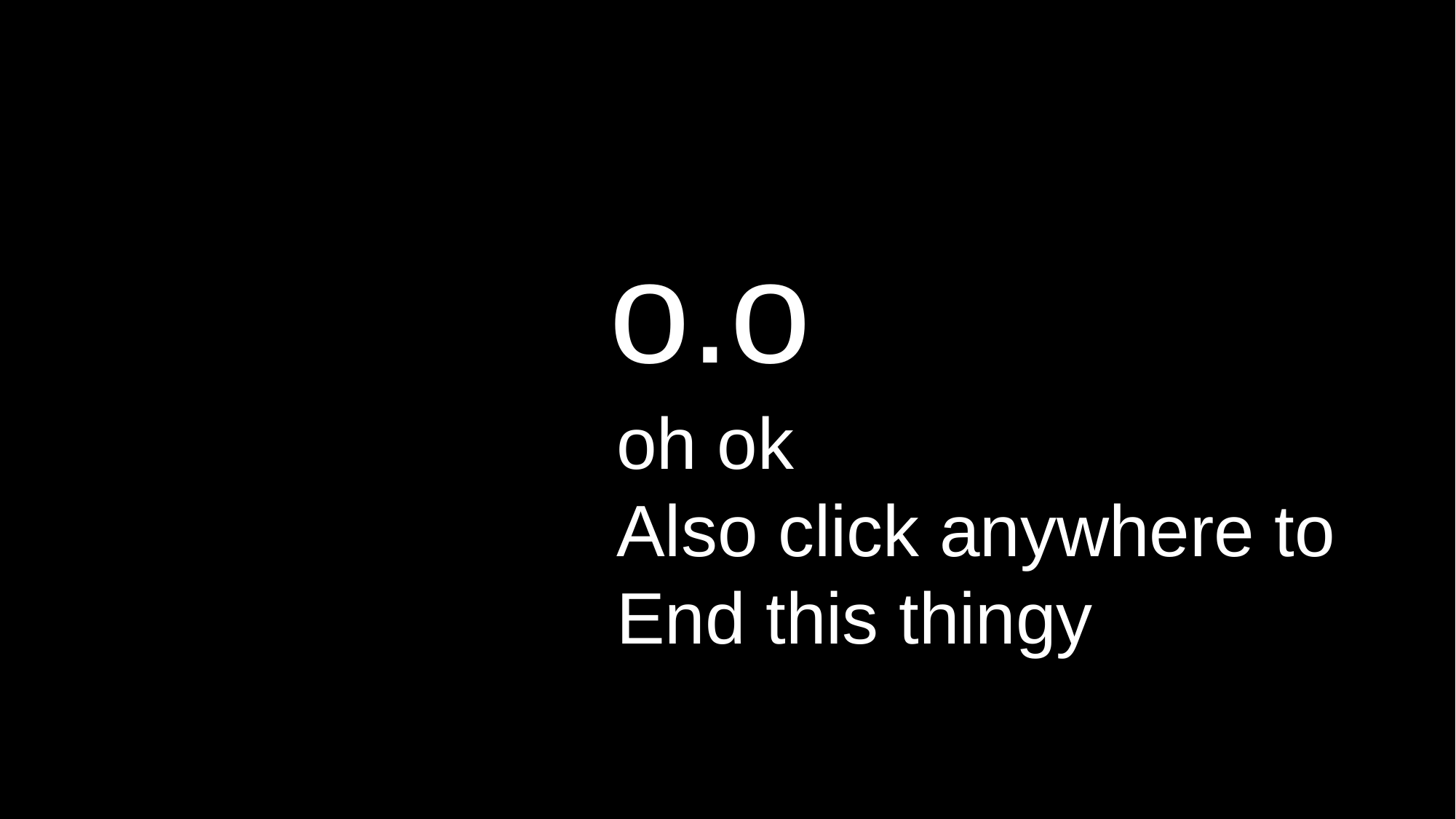

o.o
oh ok
Also click anywhere to
End this thingy